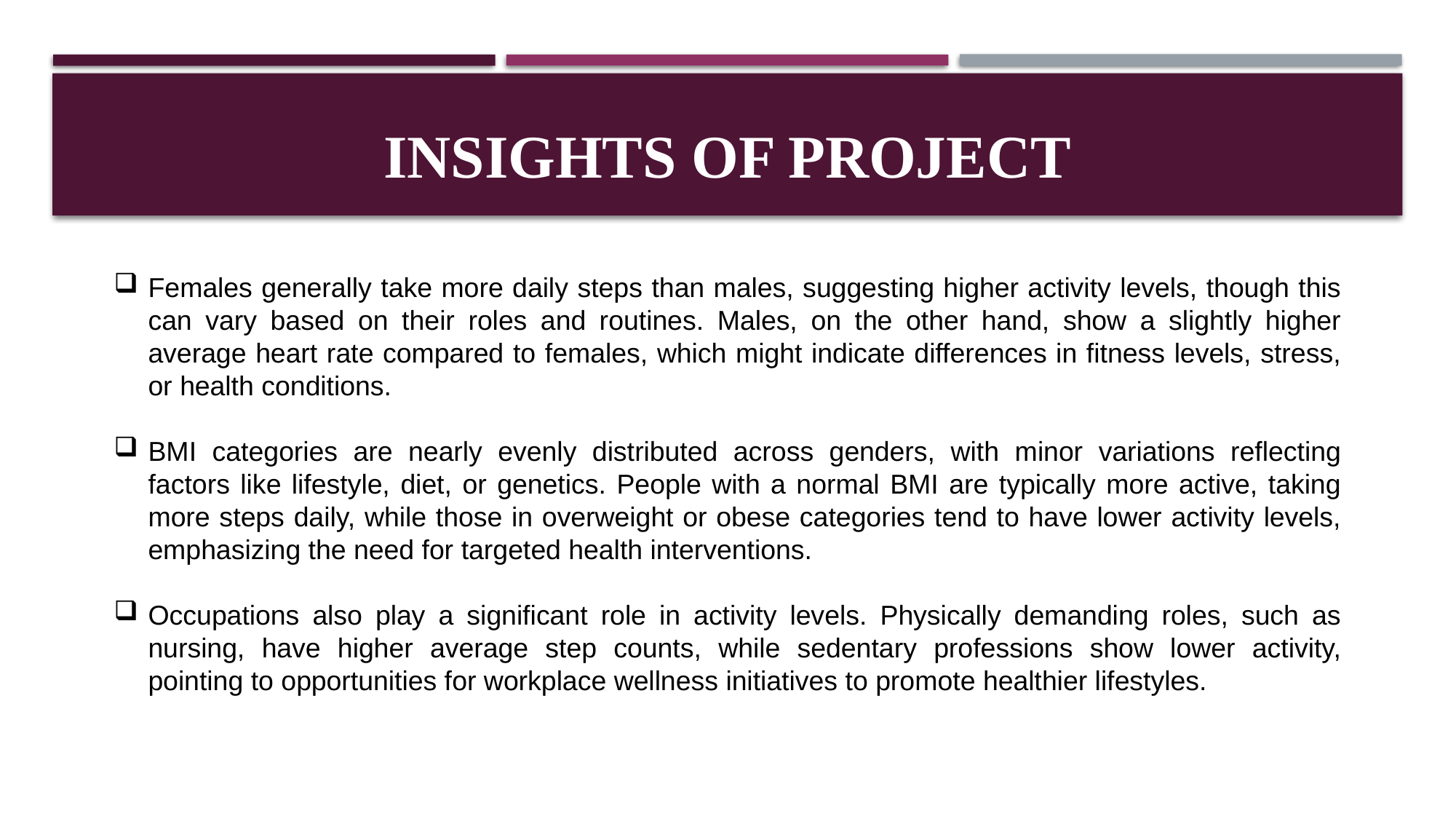

# INSIGHTS OF PROJECT
Females generally take more daily steps than males, suggesting higher activity levels, though this can vary based on their roles and routines. Males, on the other hand, show a slightly higher average heart rate compared to females, which might indicate differences in fitness levels, stress, or health conditions.

BMI categories are nearly evenly distributed across genders, with minor variations reflecting factors like lifestyle, diet, or genetics. People with a normal BMI are typically more active, taking more steps daily, while those in overweight or obese categories tend to have lower activity levels, emphasizing the need for targeted health interventions.

Occupations also play a significant role in activity levels. Physically demanding roles, such as nursing, have higher average step counts, while sedentary professions show lower activity, pointing to opportunities for workplace wellness initiatives to promote healthier lifestyles.